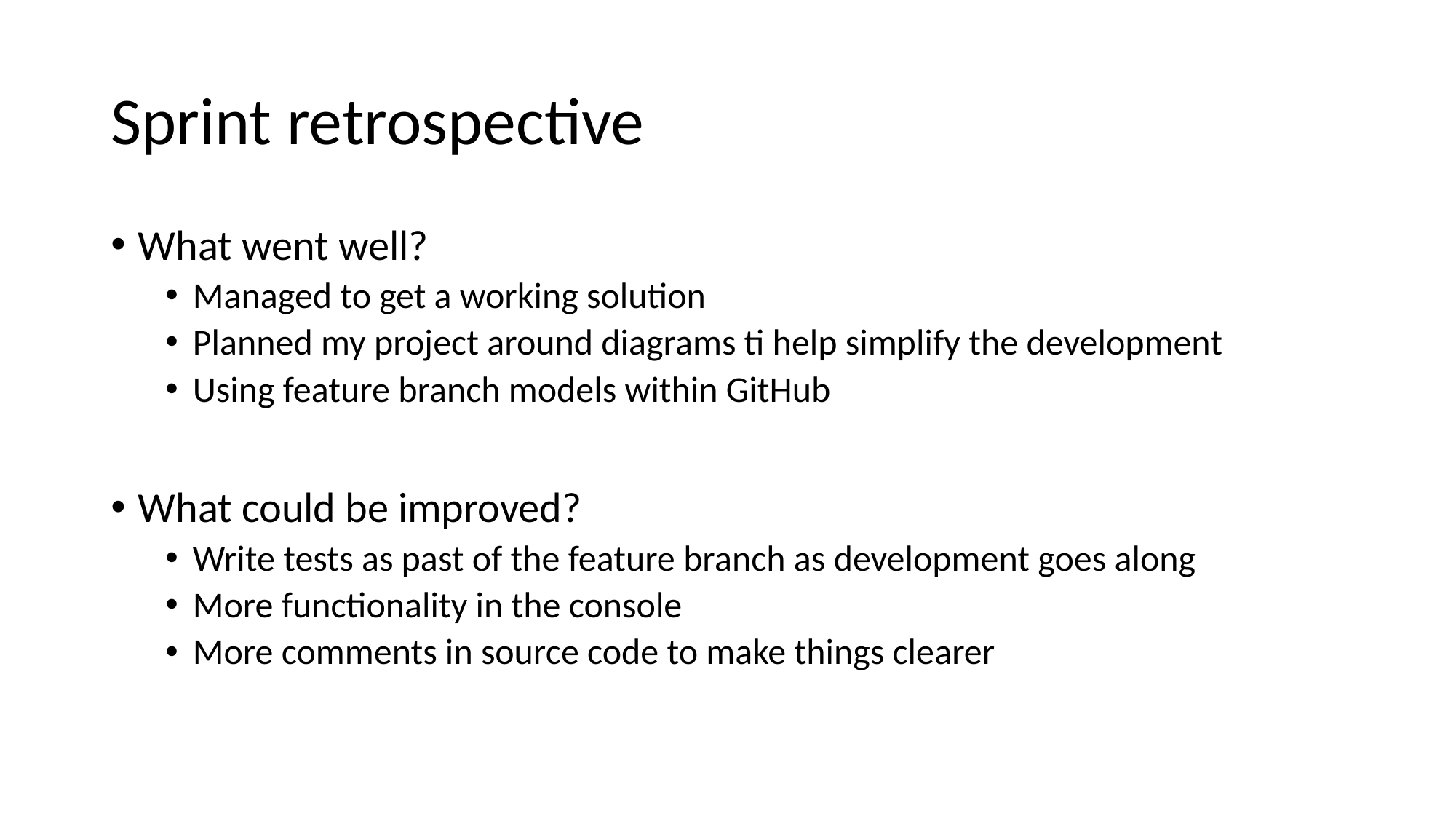

# Sprint retrospective
What went well?
Managed to get a working solution
Planned my project around diagrams ti help simplify the development
Using feature branch models within GitHub

What could be improved?
Write tests as past of the feature branch as development goes along
More functionality in the console
More comments in source code to make things clearer